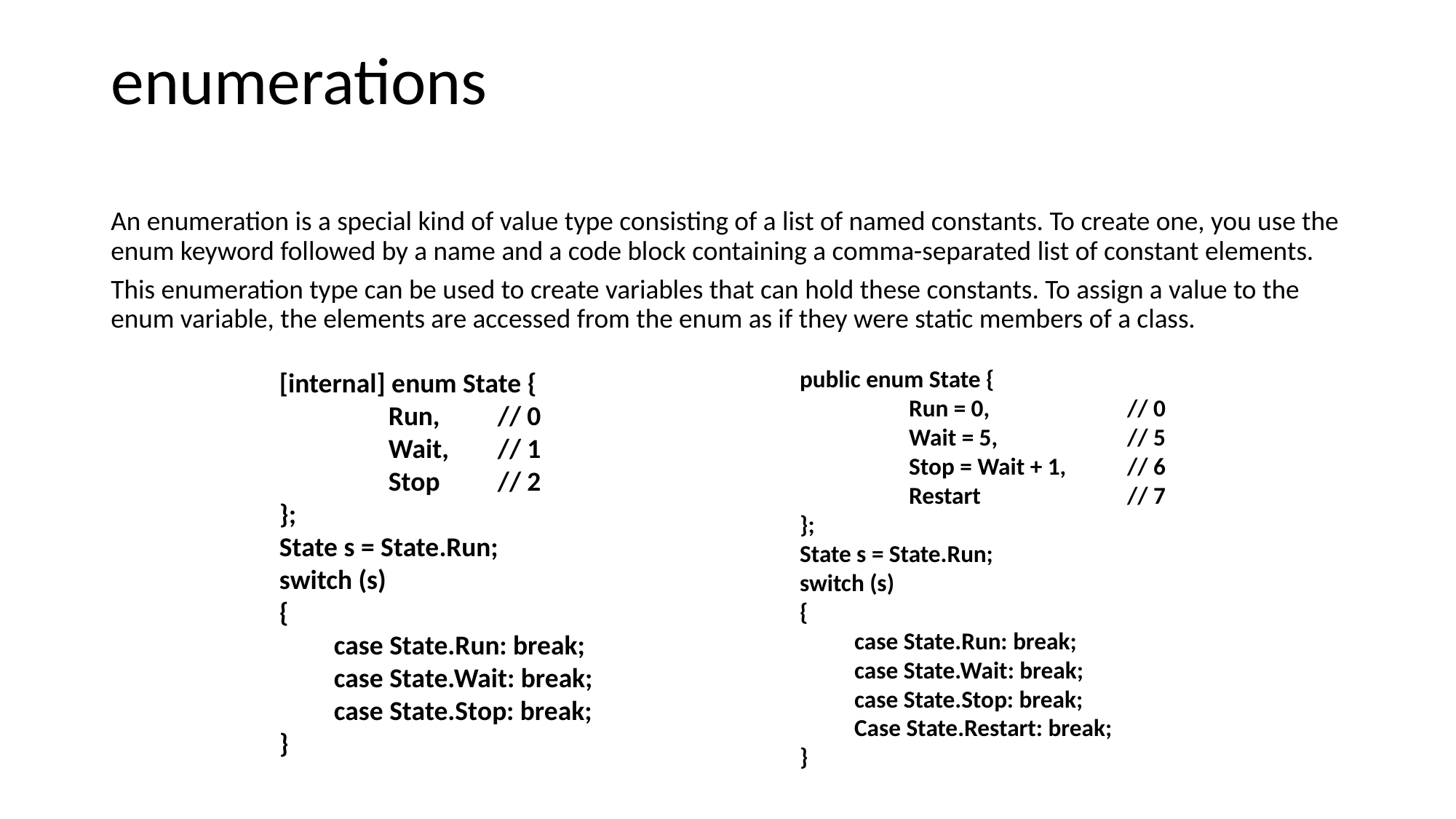

# enumerations
An enumeration is a special kind of value type consisting of a list of named constants. To create one, you use the enum keyword followed by a name and a code block containing a comma-separated list of constant elements.
This enumeration type can be used to create variables that can hold these constants. To assign a value to the enum variable, the elements are accessed from the enum as if they were static members of a class.

public enum State {
	Run = 0, 		// 0
	Wait = 5, 		// 5
	Stop = Wait + 1,	// 6
	Restart		// 7
};
State s = State.Run;
switch (s)
{
case State.Run: break;
case State.Wait: break;
case State.Stop: break;
Case State.Restart: break;
}
[internal] enum State {
	Run, 	// 0
	Wait, 	// 1
	Stop 	// 2
};
State s = State.Run;
switch (s)
{
case State.Run: break;
case State.Wait: break;
case State.Stop: break;
}